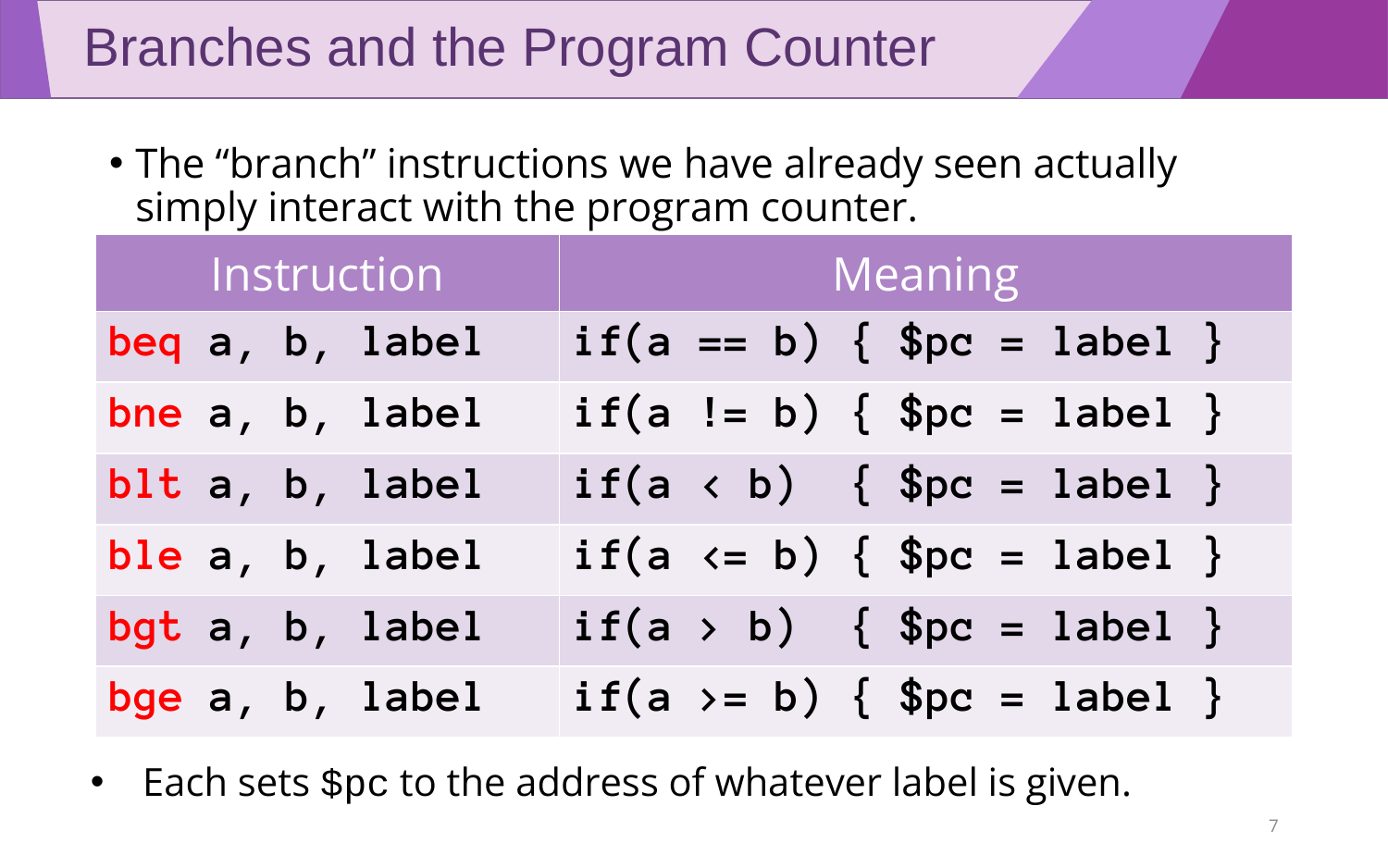

# Branches and the Program Counter
The “branch” instructions we have already seen actually simply interact with the program counter.
| Instruction | Meaning |
| --- | --- |
| beq a, b, label | if(a == b) { $pc = label } |
| bne a, b, label | if(a != b) { $pc = label } |
| blt a, b, label | if(a < b) { $pc = label } |
| ble a, b, label | if(a <= b) { $pc = label } |
| bgt a, b, label | if(a > b) { $pc = label } |
| bge a, b, label | if(a >= b) { $pc = label } |
Each sets $pc to the address of whatever label is given.
7